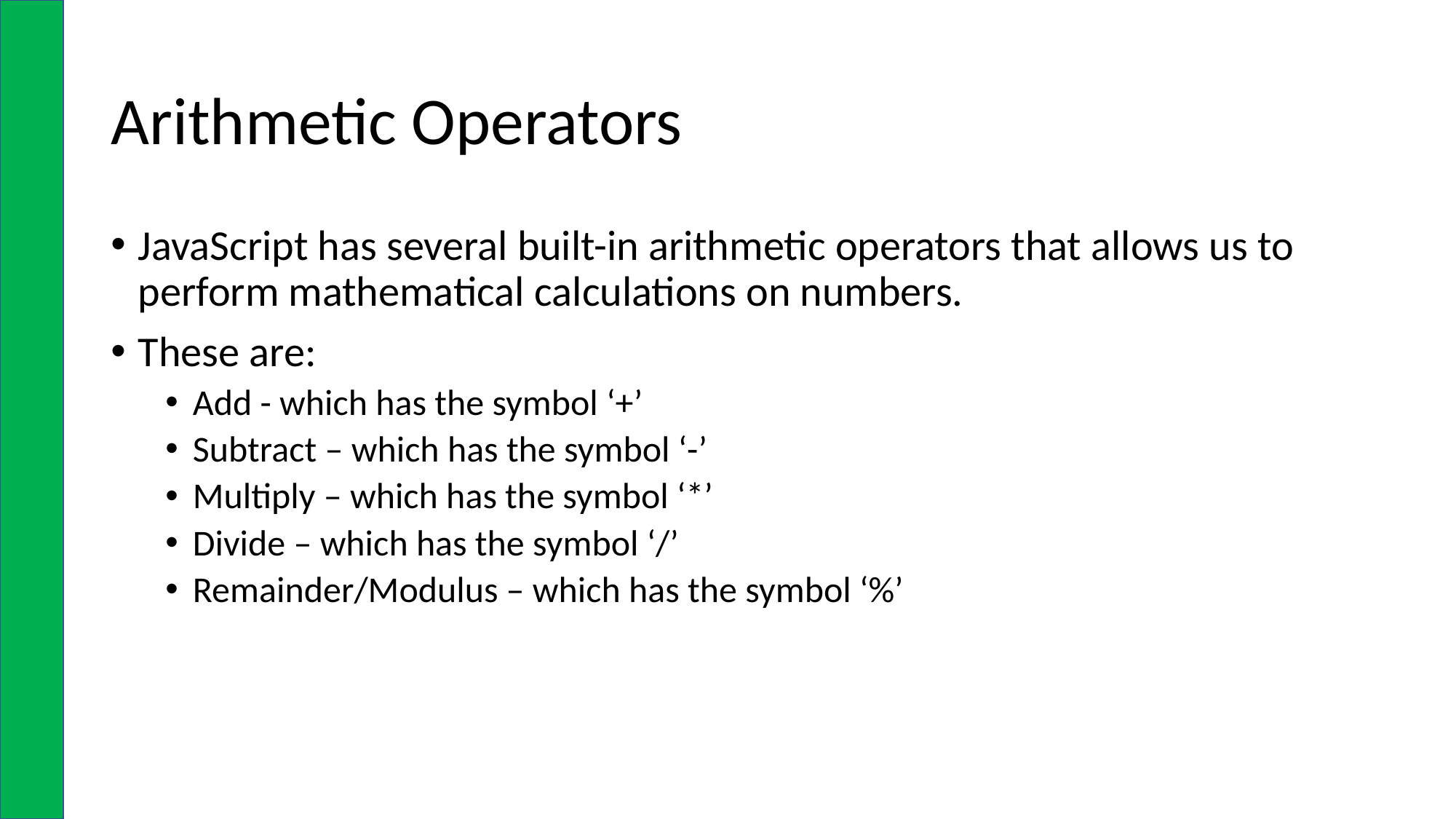

# Arithmetic Operators
JavaScript has several built-in arithmetic operators that allows us to perform mathematical calculations on numbers.
These are:
Add - which has the symbol ‘+’
Subtract – which has the symbol ‘-’
Multiply – which has the symbol ‘*’
Divide – which has the symbol ‘/’
Remainder/Modulus – which has the symbol ‘%’